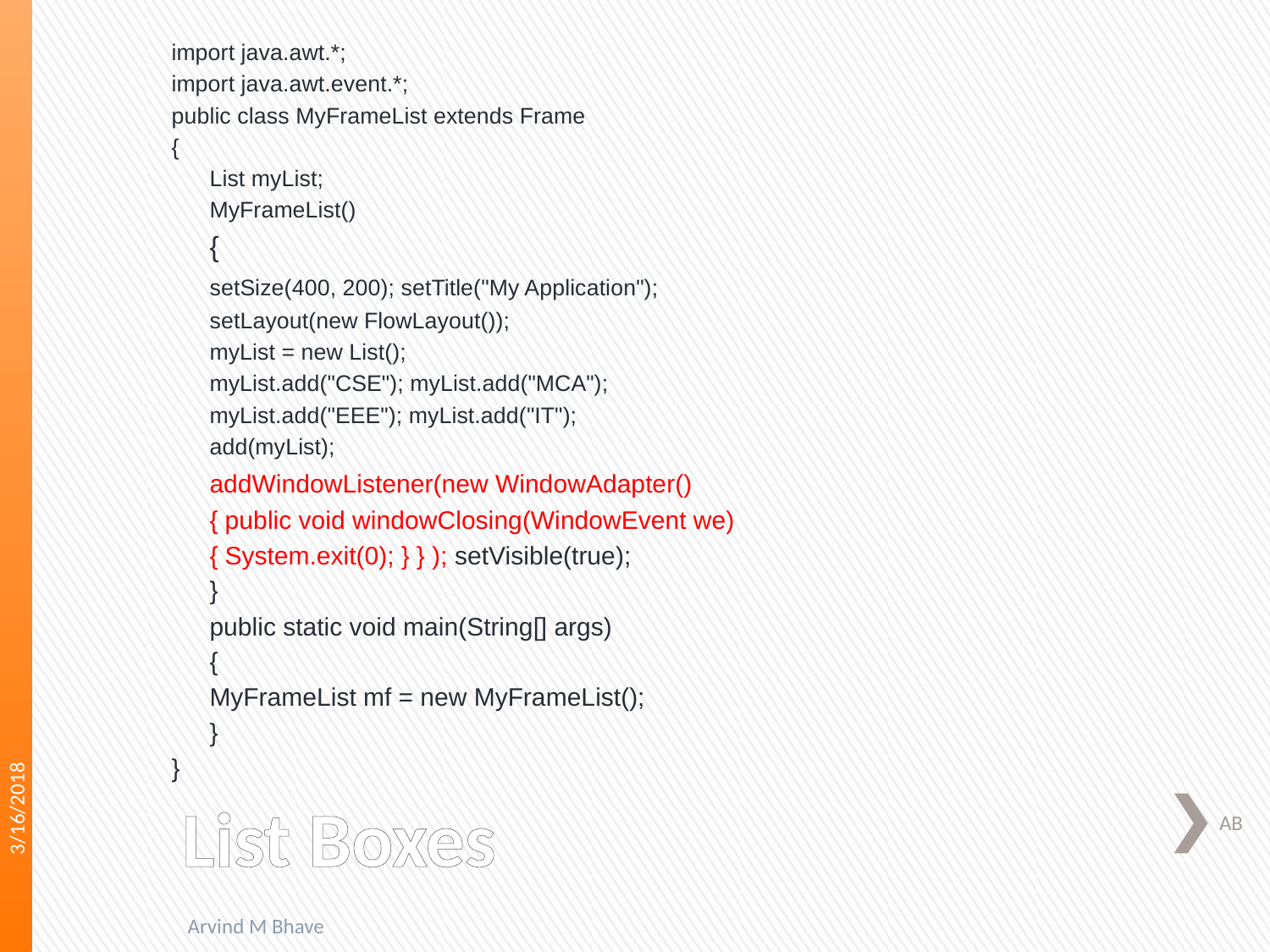

import java.awt.*;
import java.awt.event.*;
public class MyFrameList extends Frame
{
	List myList;
	MyFrameList()
	{
		setSize(400, 200); setTitle("My Application");
		setLayout(new FlowLayout());
		myList = new List();
		myList.add("CSE"); myList.add("MCA");
		myList.add("EEE"); myList.add("IT");
		add(myList);
		addWindowListener(new WindowAdapter()
		{ public void windowClosing(WindowEvent we)
			{ System.exit(0); } } ); setVisible(true);
	}
	public static void main(String[] args)
	{
		MyFrameList mf = new MyFrameList();
	}
}

3/16/2018
# List Boxes
AB
Arvind M Bhave